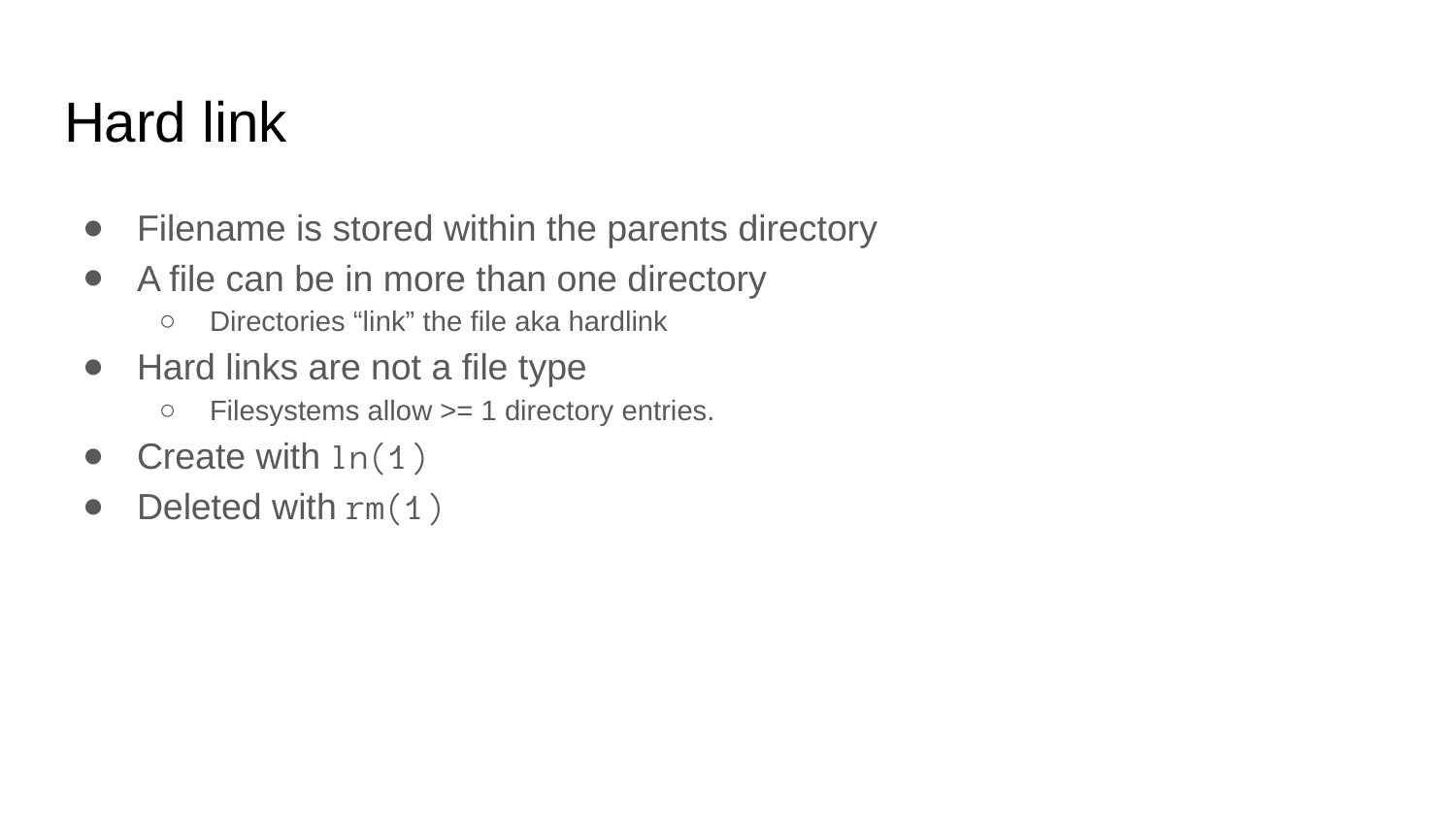

# Hard link
Filename is stored within the parents directory
A file can be in more than one directory
Directories “link” the file aka hardlink
Hard links are not a file type
Filesystems allow >= 1 directory entries.
Create with ln(1)
Deleted with rm(1)